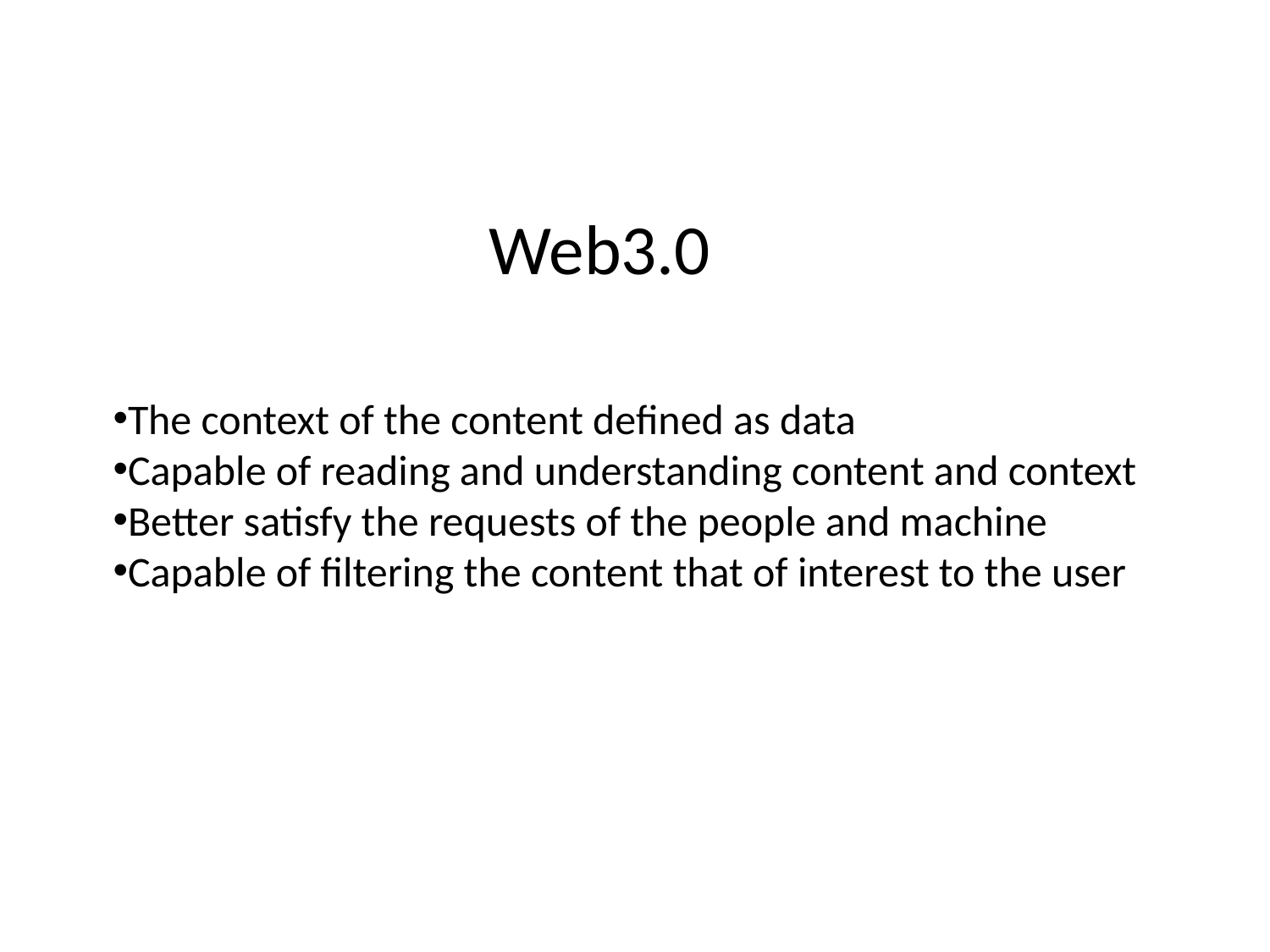

Web3.0
The context of the content defined as data
Capable of reading and understanding content and context
Better satisfy the requests of the people and machine
Capable of filtering the content that of interest to the user